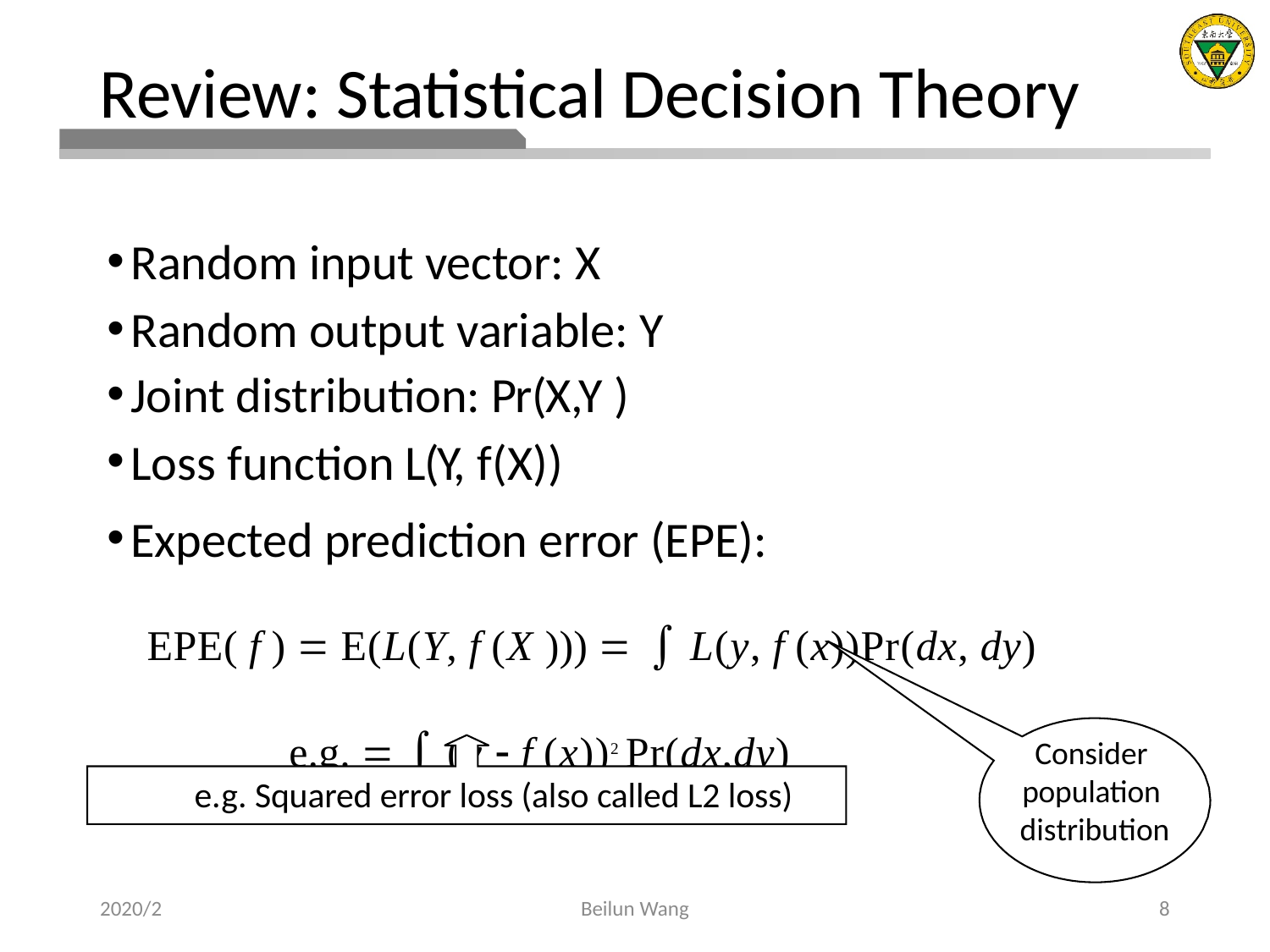

# Review: Statistical Decision Theory
Random input vector: X
Random output variable: Y
Joint distribution: Pr(X,Y )
Loss function L(Y, f(X))
Expected prediction error (EPE):
EPE( f ) = E(L(Y, f (X ))) = ∫ L(y, f (x))Pr(dx, dy)
e.g. = ∫ (y − f (x))2 Pr(dx,dy)

Consider  population  distribution

e.g. Squared error loss (also called L2 loss)
2020/2
Beilun Wang
8